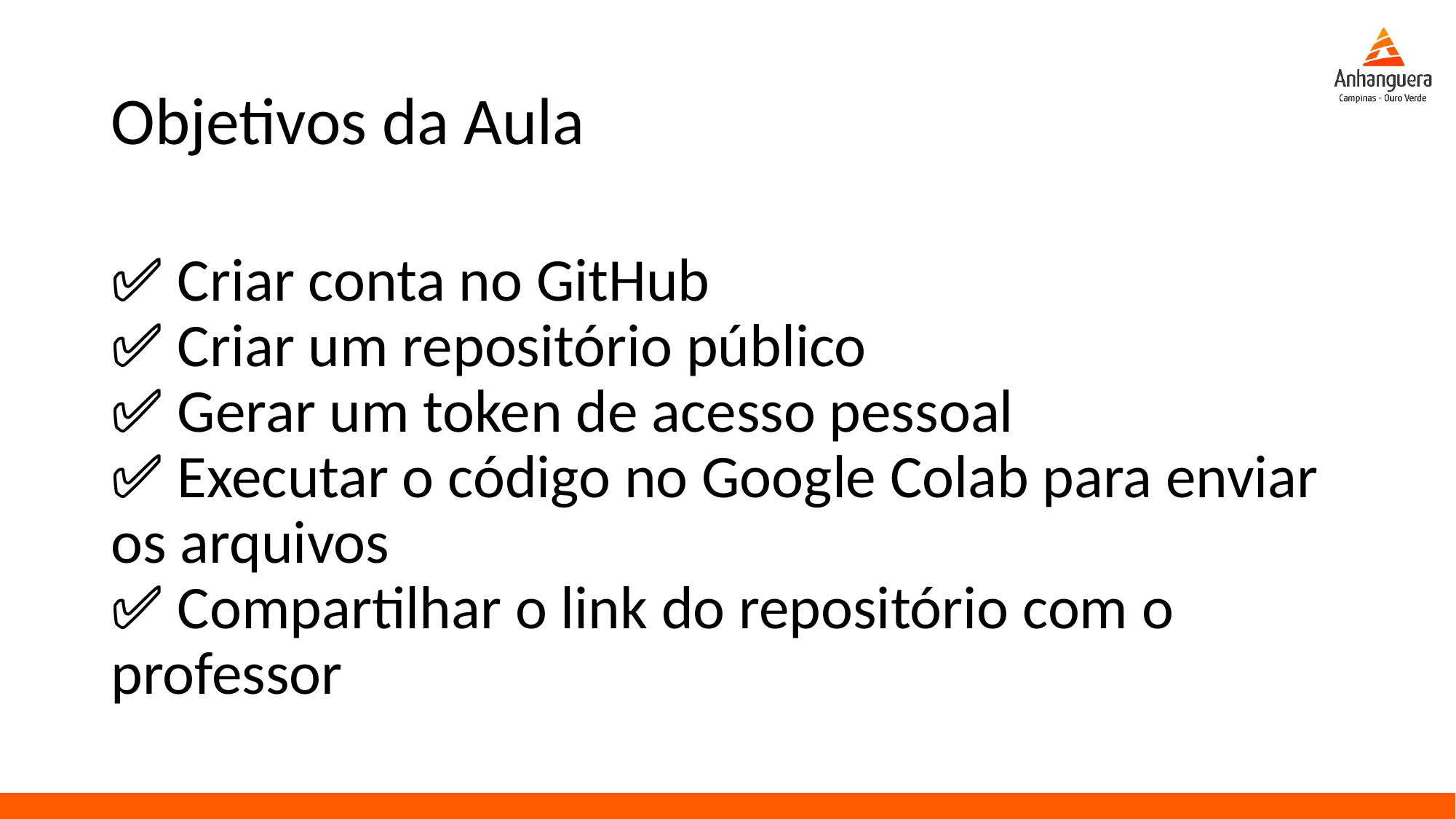

# Objetivos da Aula
✅ Criar conta no GitHub
✅ Criar um repositório público
✅ Gerar um token de acesso pessoal
✅ Executar o código no Google Colab para enviar os arquivos
✅ Compartilhar o link do repositório com o professor